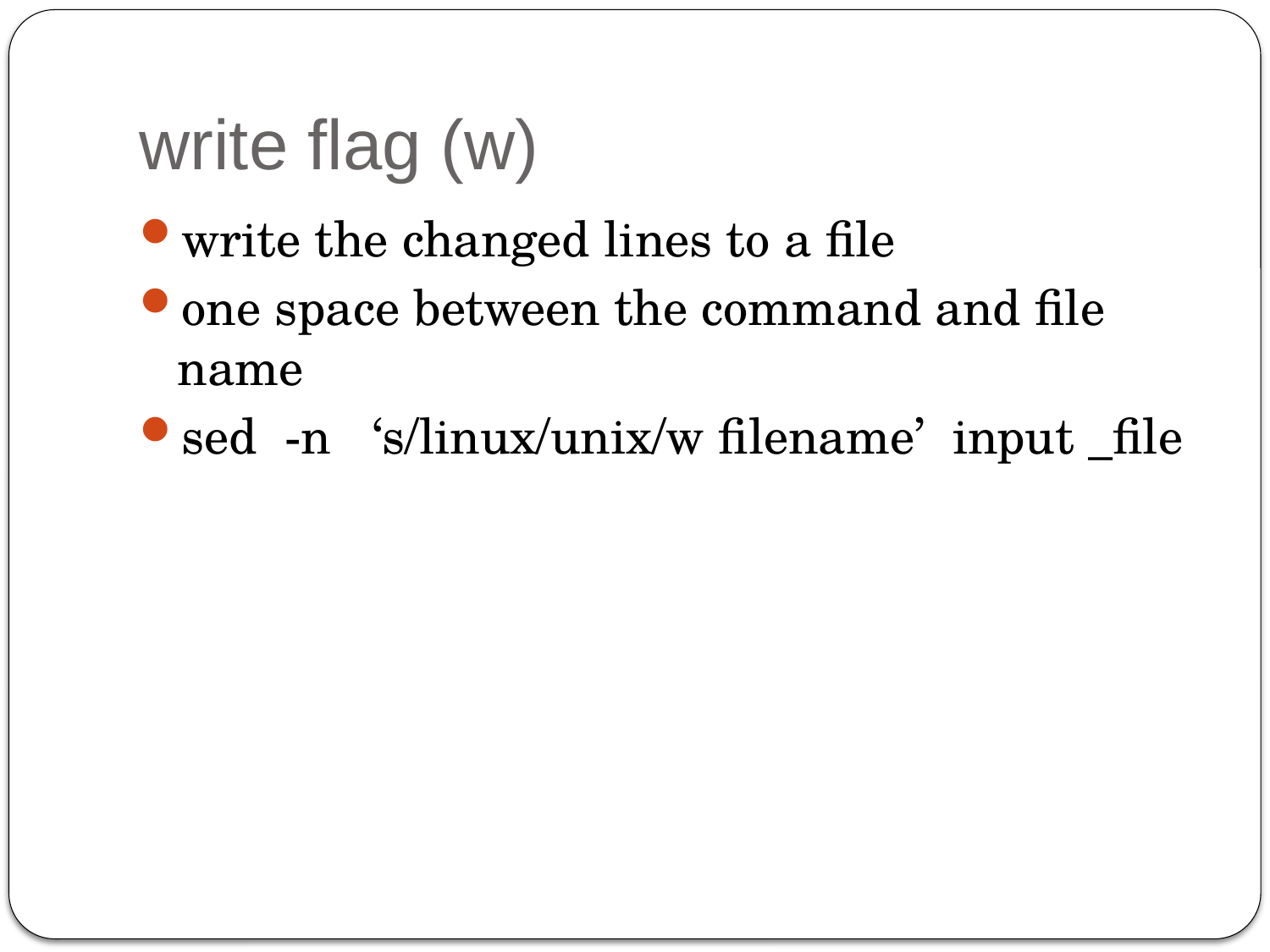

# write flag (w)
write the changed lines to a file
one space between the command and file name
sed  -n   ‘s/linux/unix/w filename’  input _file